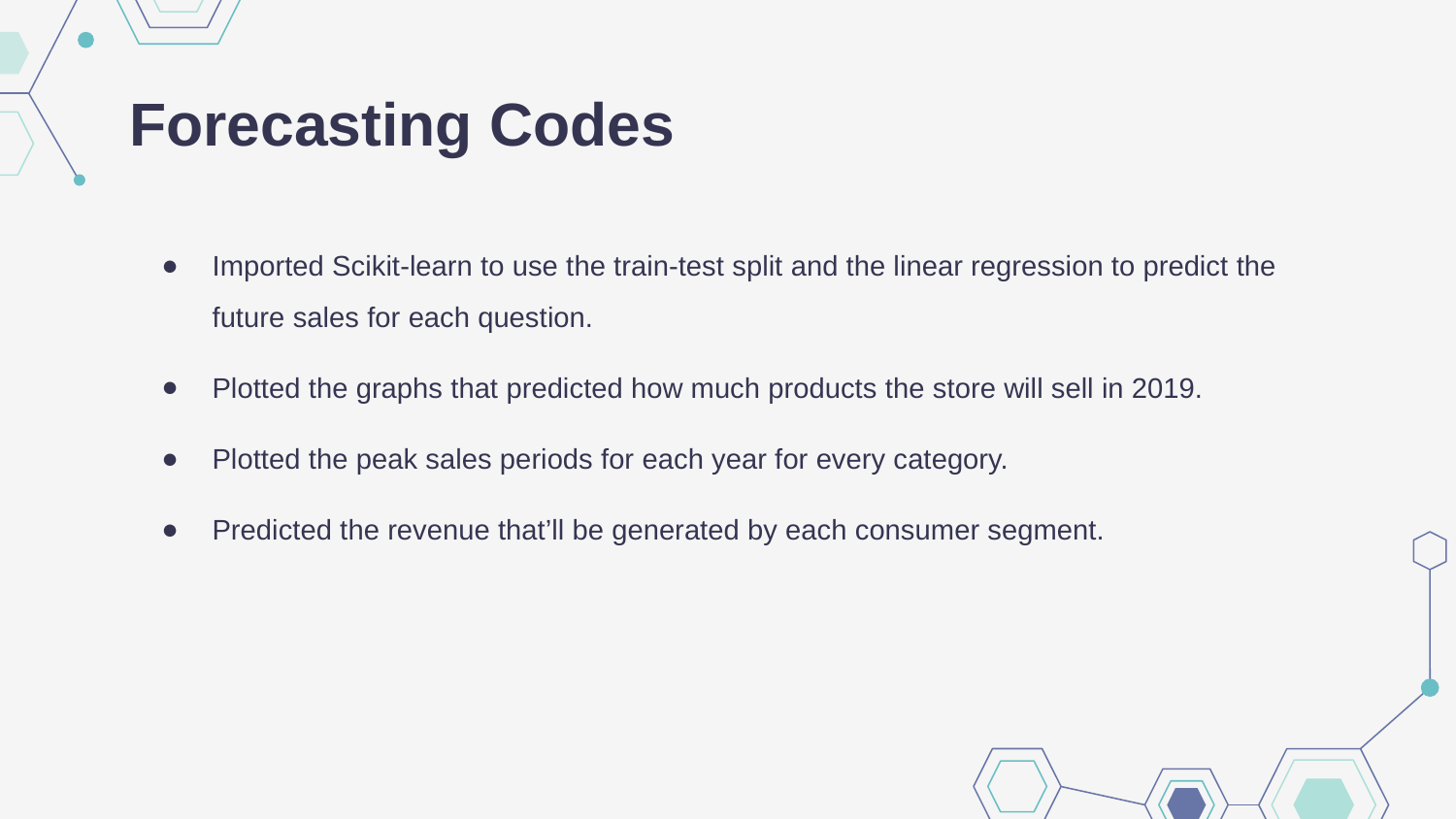

# Forecasting Codes
Imported Scikit-learn to use the train-test split and the linear regression to predict the future sales for each question.
Plotted the graphs that predicted how much products the store will sell in 2019.
Plotted the peak sales periods for each year for every category.
Predicted the revenue that’ll be generated by each consumer segment.